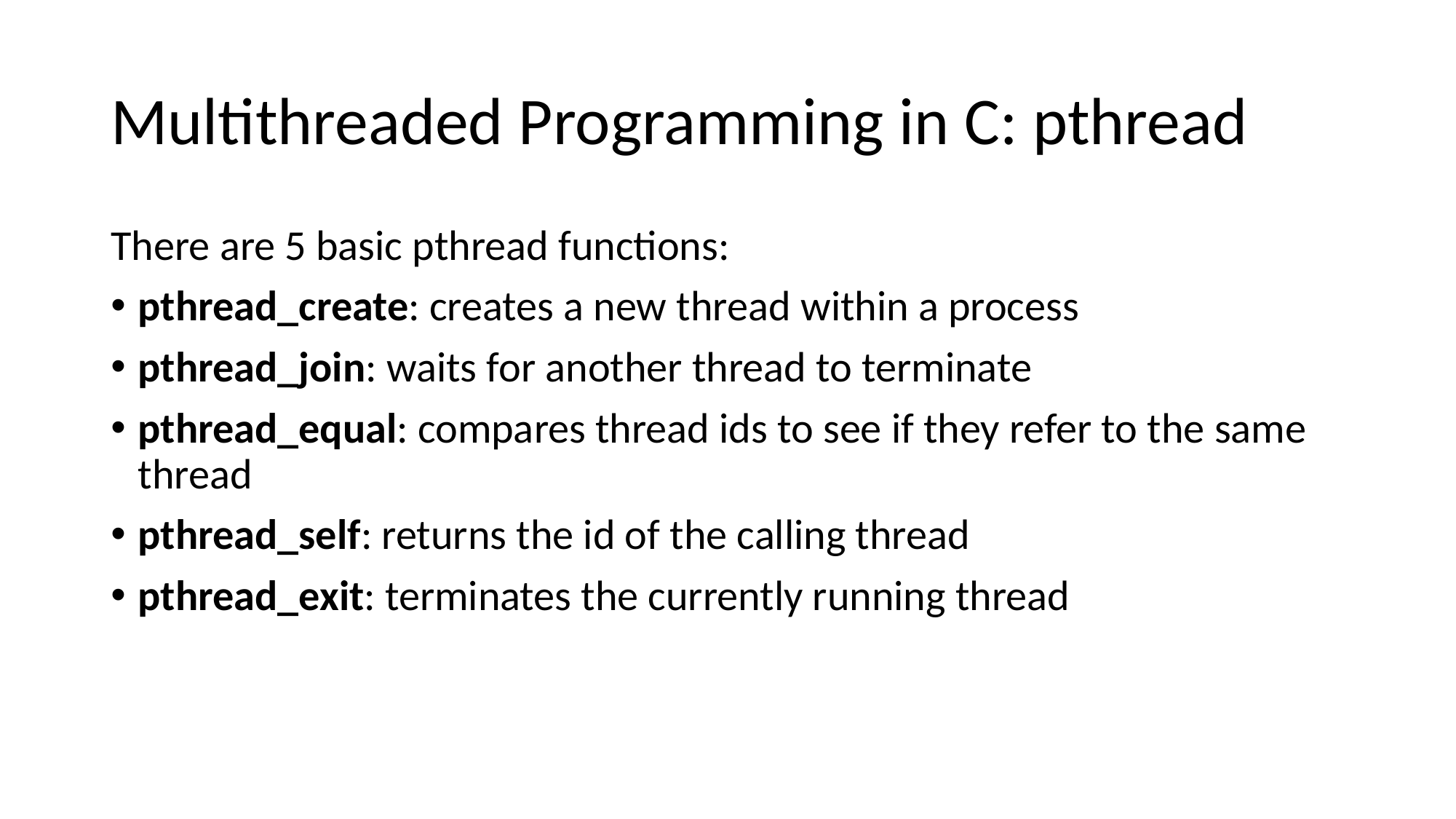

# Multithreaded Programming in C: pthread
There are 5 basic pthread functions:
pthread_create: creates a new thread within a process
pthread_join: waits for another thread to terminate
pthread_equal: compares thread ids to see if they refer to the same thread
pthread_self: returns the id of the calling thread
pthread_exit: terminates the currently running thread